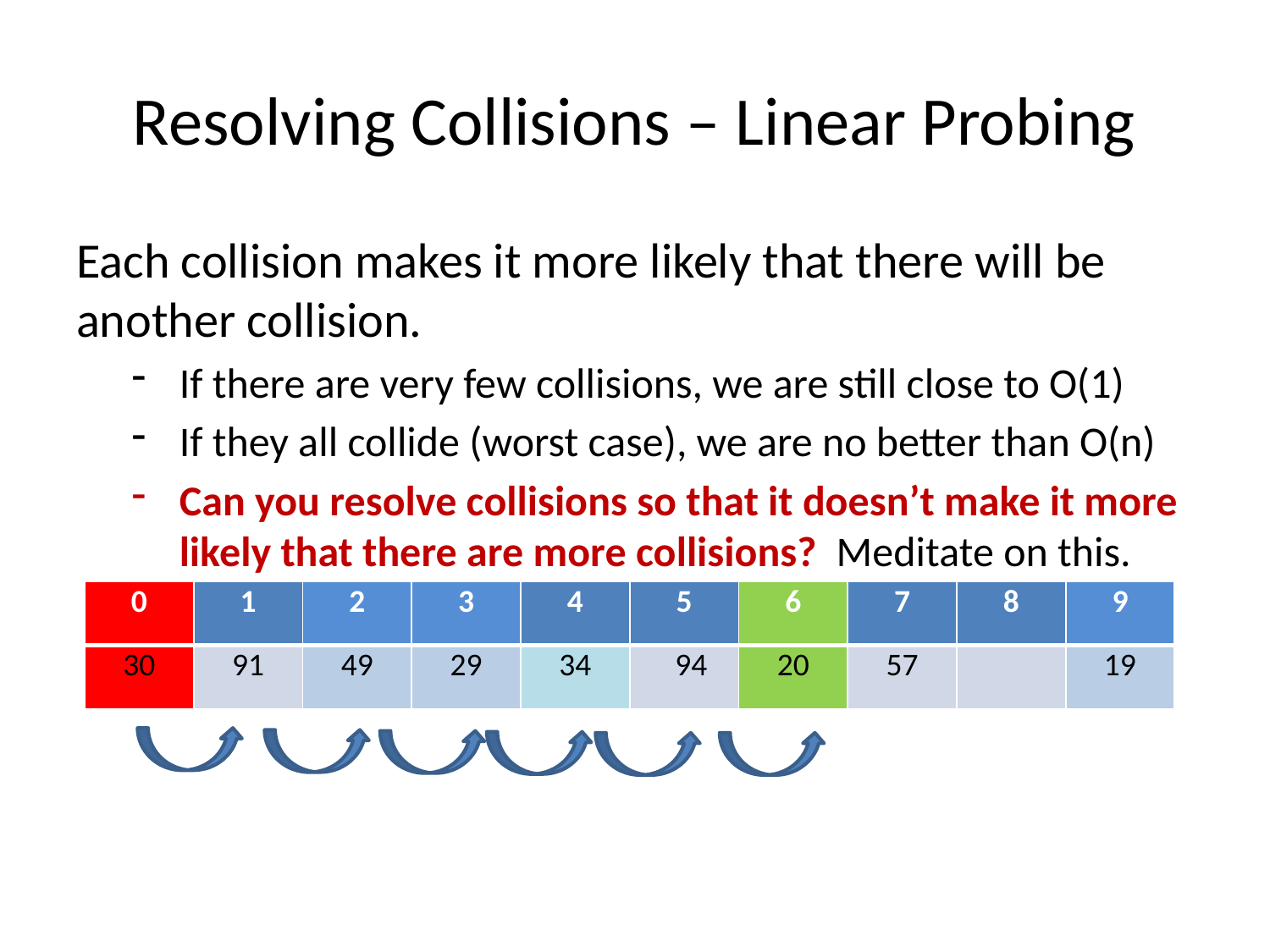

# Resolving Collisions – Linear Probing
Each collision makes it more likely that there will be another collision.
If there are very few collisions, we are still close to O(1)
If they all collide (worst case), we are no better than O(n)
Can you resolve collisions so that it doesn’t make it more likely that there are more collisions?  Meditate on this.
| 0 | 1 | 2 | 3 | 4 | 5 | 6 | 7 | 8 | 9 |
| --- | --- | --- | --- | --- | --- | --- | --- | --- | --- |
| 30 | 91 | 49 | 29 | 34 | 94 | 20 | 57 |  | 19 |